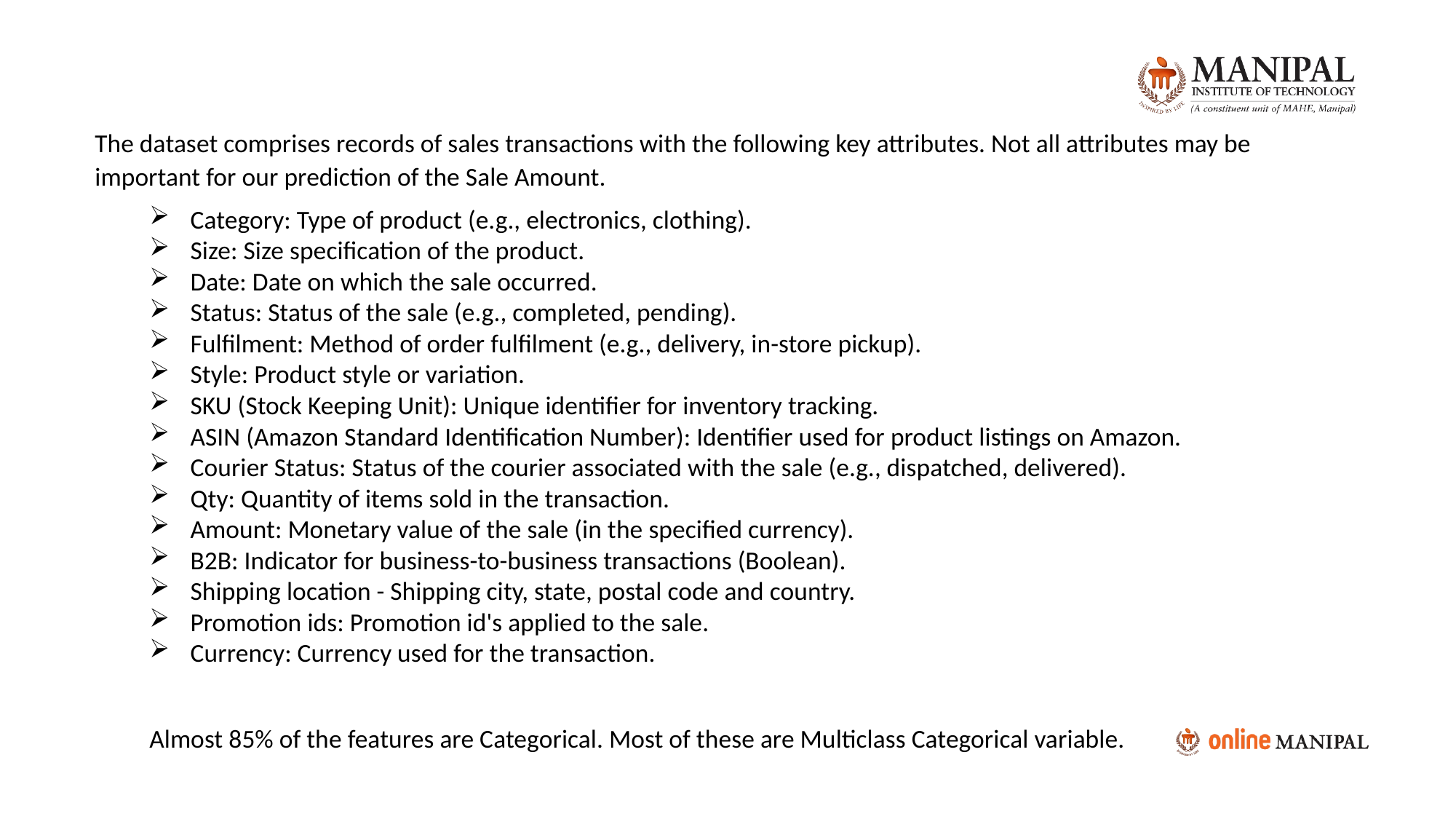

The dataset comprises records of sales transactions with the following key attributes. Not all attributes may be important for our prediction of the Sale Amount.
Category: Type of product (e.g., electronics, clothing).
Size: Size specification of the product.
Date: Date on which the sale occurred.
Status: Status of the sale (e.g., completed, pending).
Fulfilment: Method of order fulfilment (e.g., delivery, in-store pickup).
Style: Product style or variation.
SKU (Stock Keeping Unit): Unique identifier for inventory tracking.
ASIN (Amazon Standard Identification Number): Identifier used for product listings on Amazon.
Courier Status: Status of the courier associated with the sale (e.g., dispatched, delivered).
Qty: Quantity of items sold in the transaction.
Amount: Monetary value of the sale (in the specified currency).
B2B: Indicator for business-to-business transactions (Boolean).
Shipping location - Shipping city, state, postal code and country.
Promotion ids: Promotion id's applied to the sale.
Currency: Currency used for the transaction.

Almost 85% of the features are Categorical. Most of these are Multiclass Categorical variable.